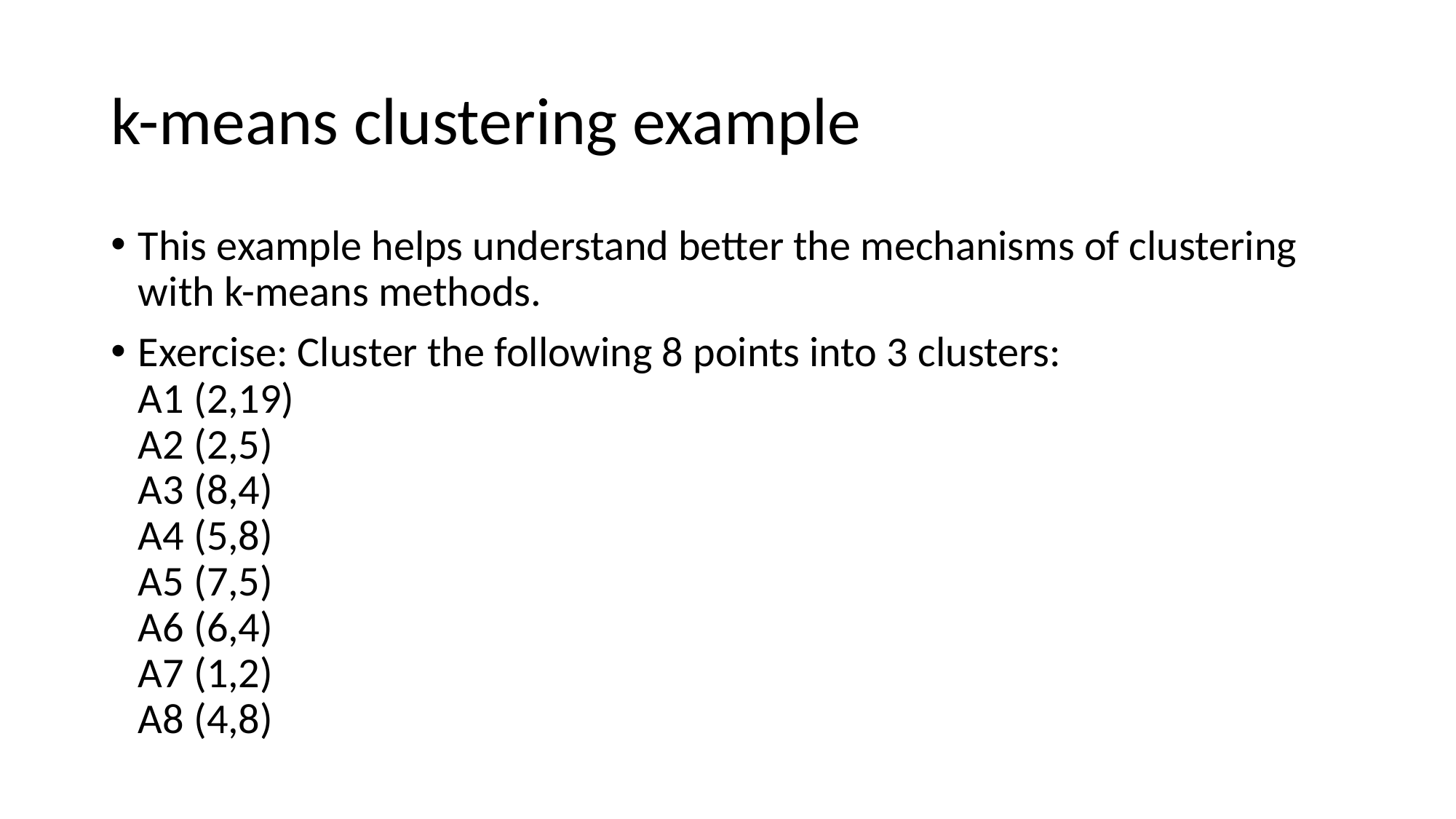

# k-means clustering example
This example helps understand better the mechanisms of clustering with k-means methods.
Exercise: Cluster the following 8 points into 3 clusters:
A1 (2,19)
A2 (2,5)
A3 (8,4)
A4 (5,8)
A5 (7,5)
A6 (6,4)
A7 (1,2)
A8 (4,8)